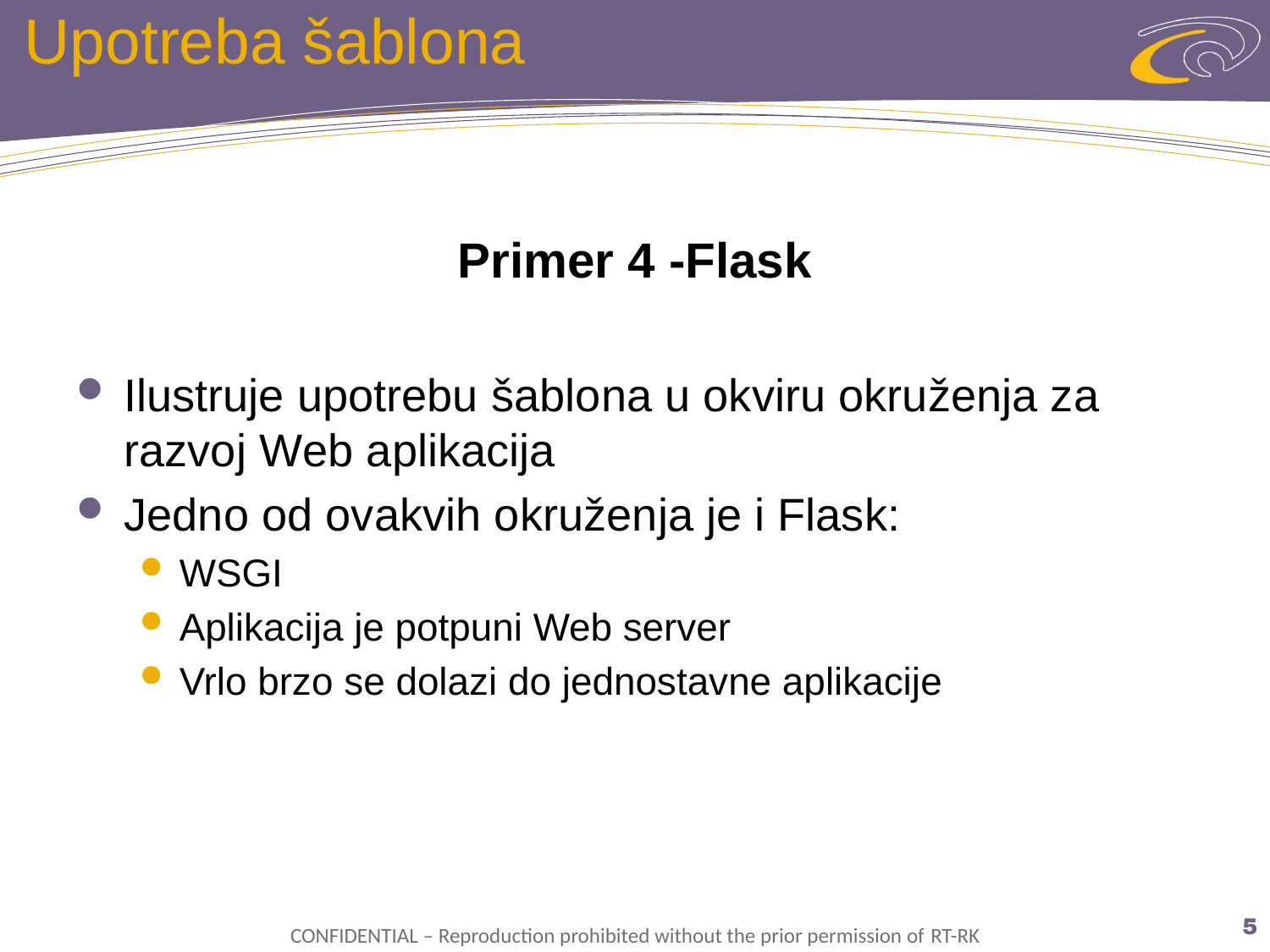

# Upotreba šablona
Primer 4 -Flask

Ilustruje upotrebu šablona u okviru okruženja za razvoj Web aplikacija
Jedno od ovakvih okruženja je i Flask:
WSGI
Aplikacija je potpuni Web server
Vrlo brzo se dolazi do jednostavne aplikacije